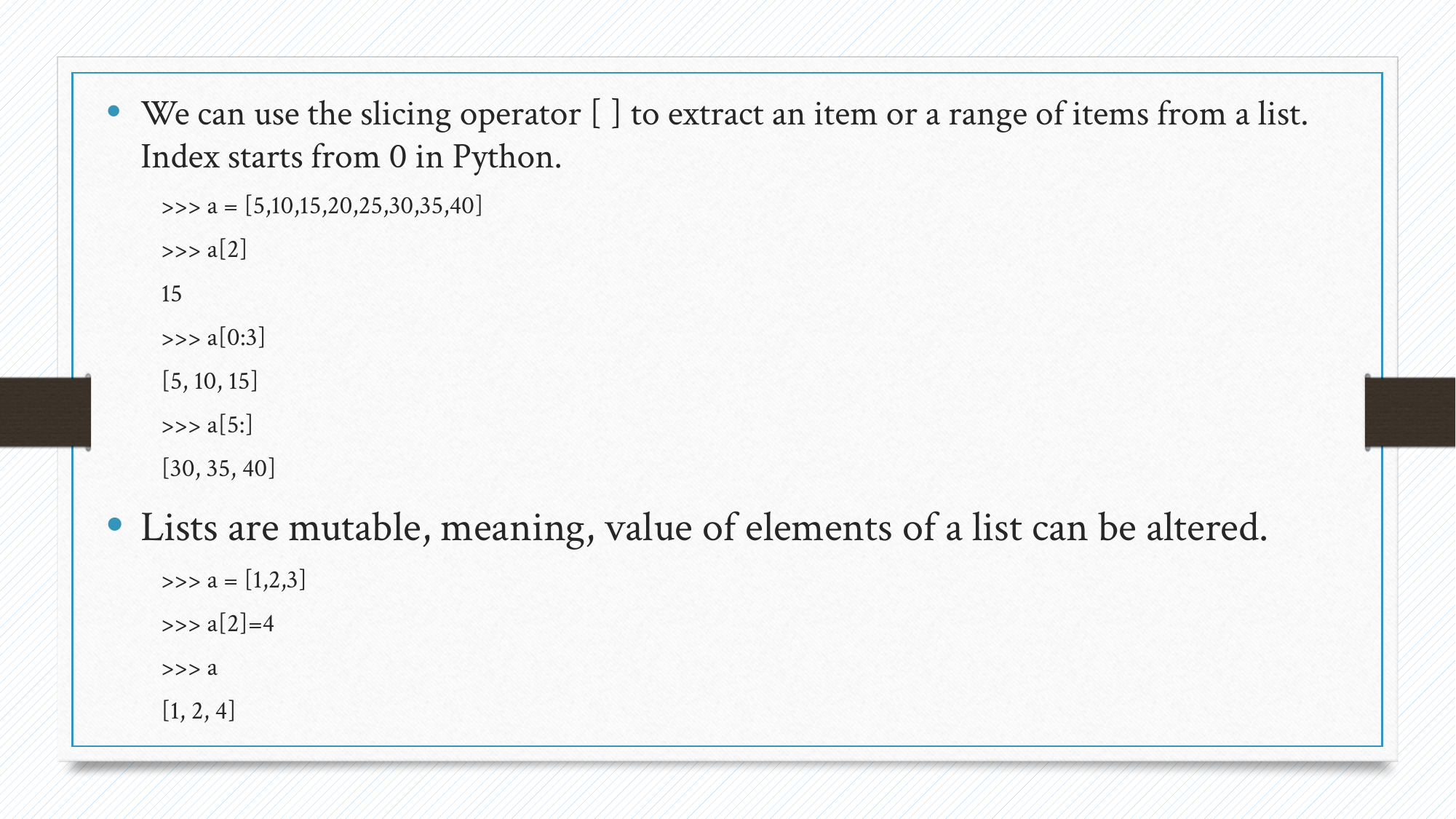

We can use the slicing operator [ ] to extract an item or a range of items from a list. Index starts from 0 in Python.
>>> a = [5,10,15,20,25,30,35,40]
>>> a[2]
15
>>> a[0:3]
[5, 10, 15]
>>> a[5:]
[30, 35, 40]
Lists are mutable, meaning, value of elements of a list can be altered.
>>> a = [1,2,3]
>>> a[2]=4
>>> a
[1, 2, 4]